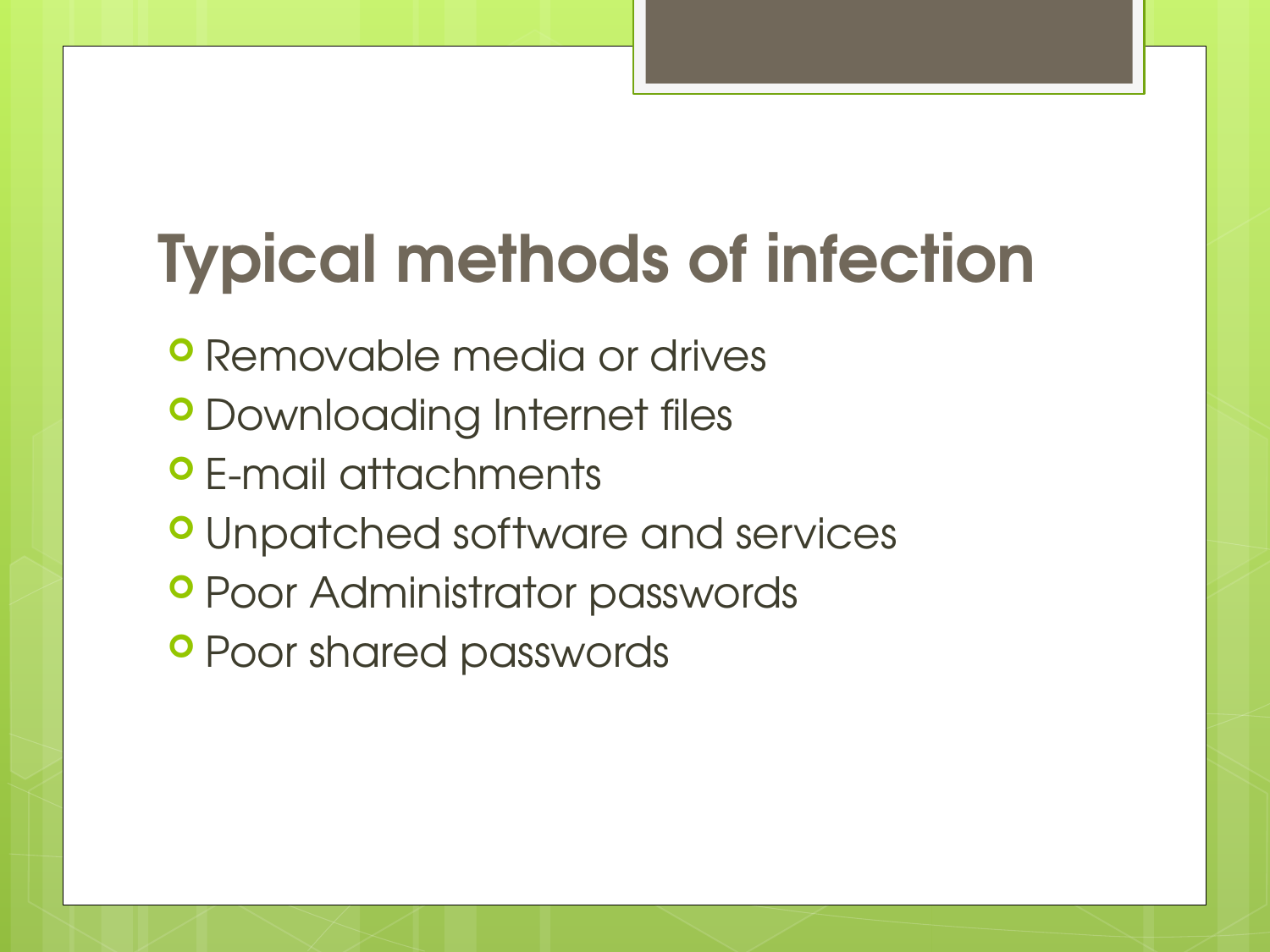

# Typical methods of infection
Removable media or drives
Downloading Internet files
E-mail attachments
Unpatched software and services
Poor Administrator passwords
Poor shared passwords